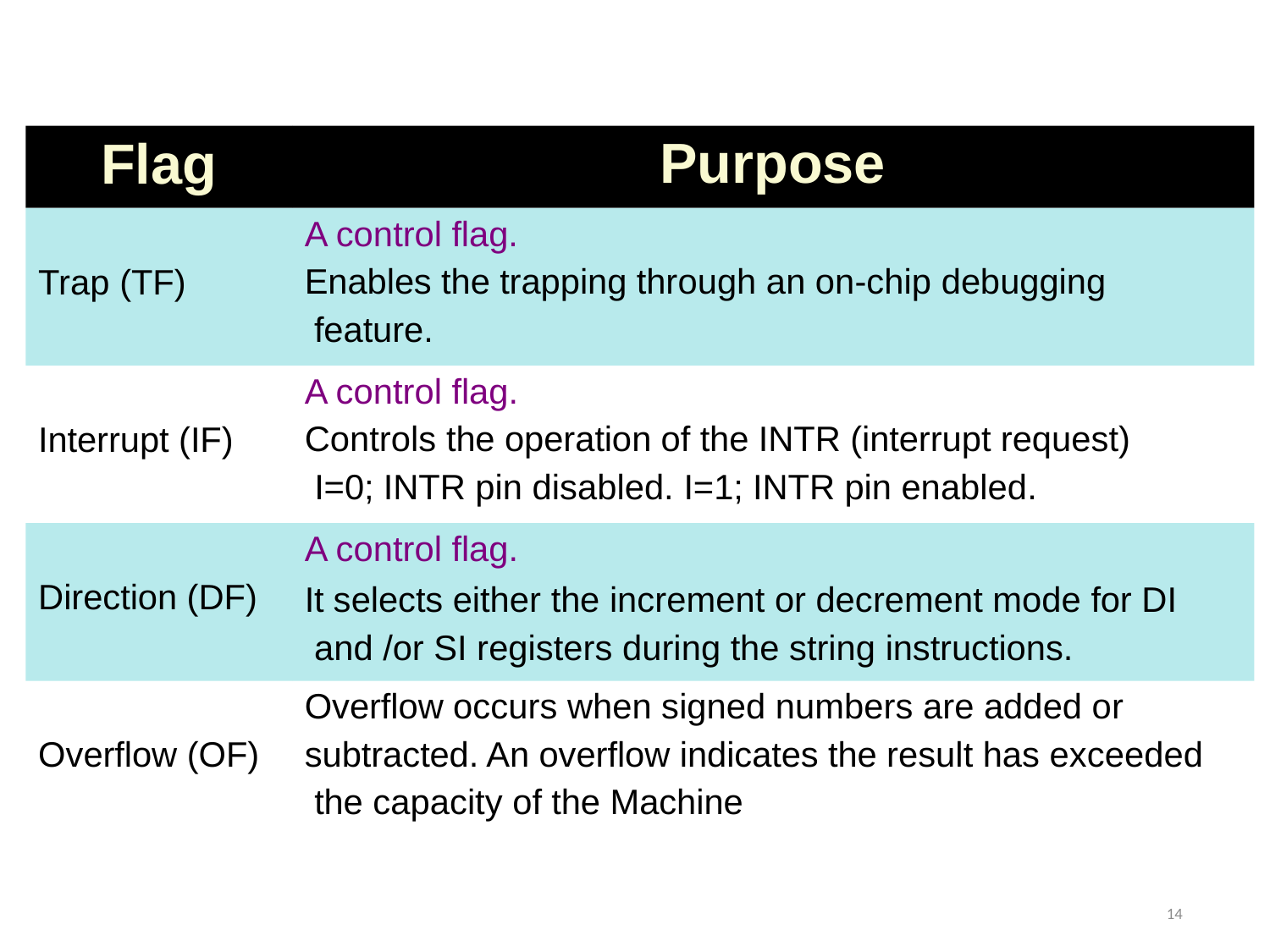

# Flag
Purpose

A control flag.
Enables the trapping through an on-chip debugging  feature.

Trap (TF)
A control flag.
Controls the operation of the INTR (interrupt request)  I=0; INTR pin disabled. I=1; INTR pin enabled.
Interrupt (IF)
A control flag.
It selects either the increment or decrement mode for DI  and /or SI registers during the string instructions.

Direction (DF)
Overflow occurs when signed numbers are added or  subtracted. An overflow indicates the result has exceeded  the capacity of the Machine
Overflow (OF)
14